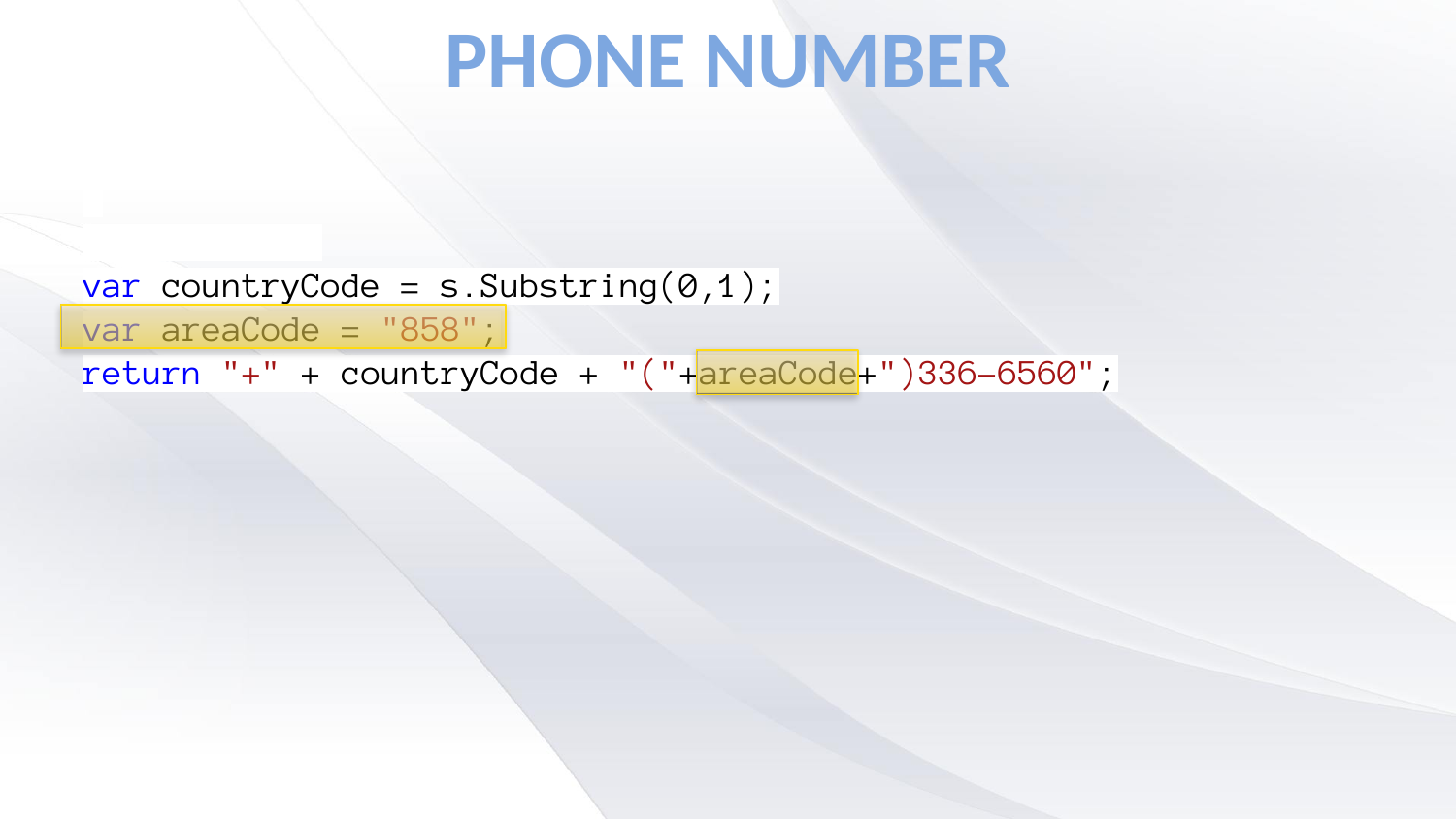

# Phone Number

var countryCode = s.Substring(0,1);
var areaCode = "858";
return "+" + countryCode + "("+areaCode+")336-6560";